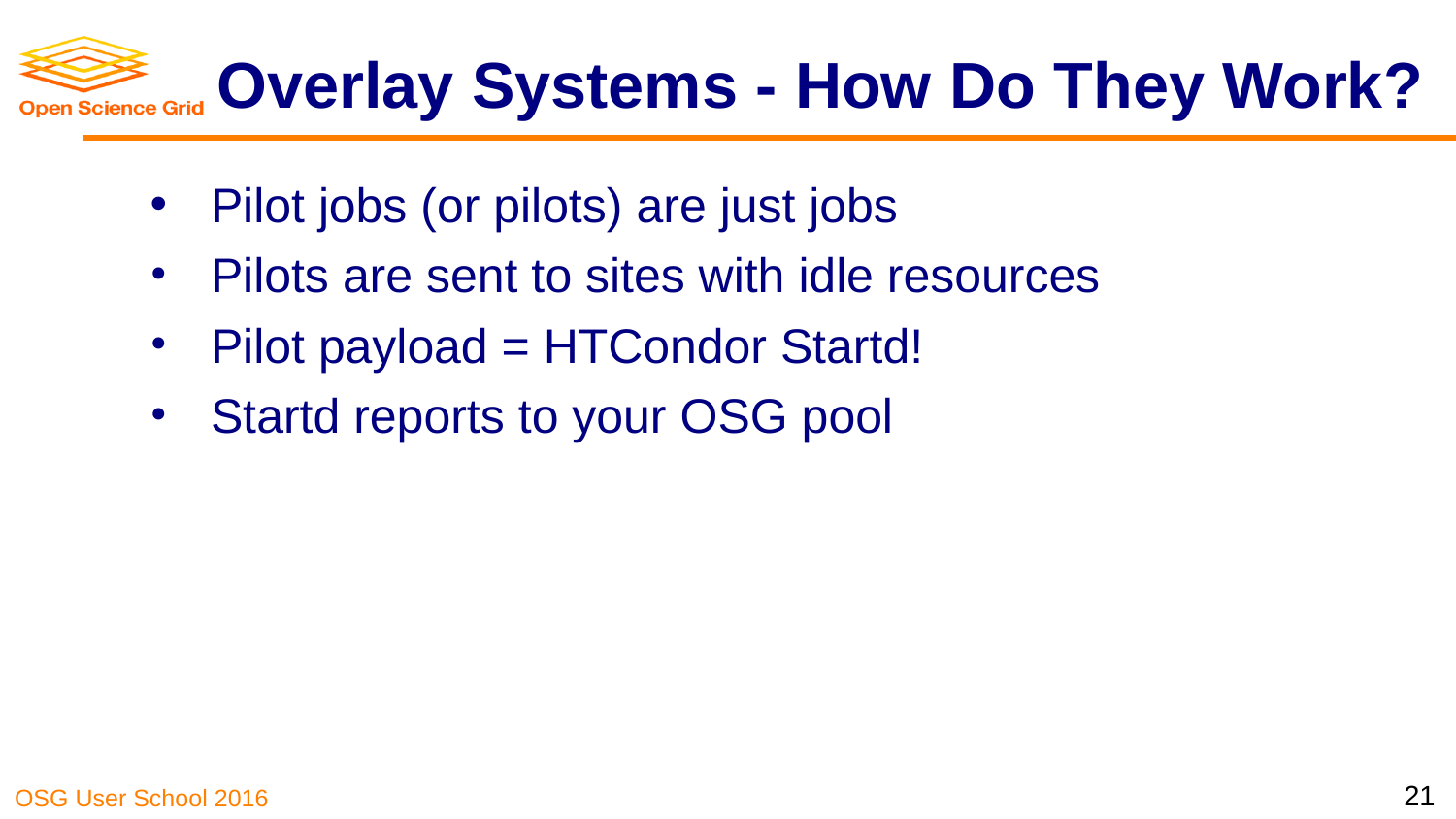

# Overlay Systems - How Do They Work?
Pilot jobs (or pilots) are just jobs
Pilots are sent to sites with idle resources
Pilot payload = HTCondor Startd!
Startd reports to your OSG pool
21